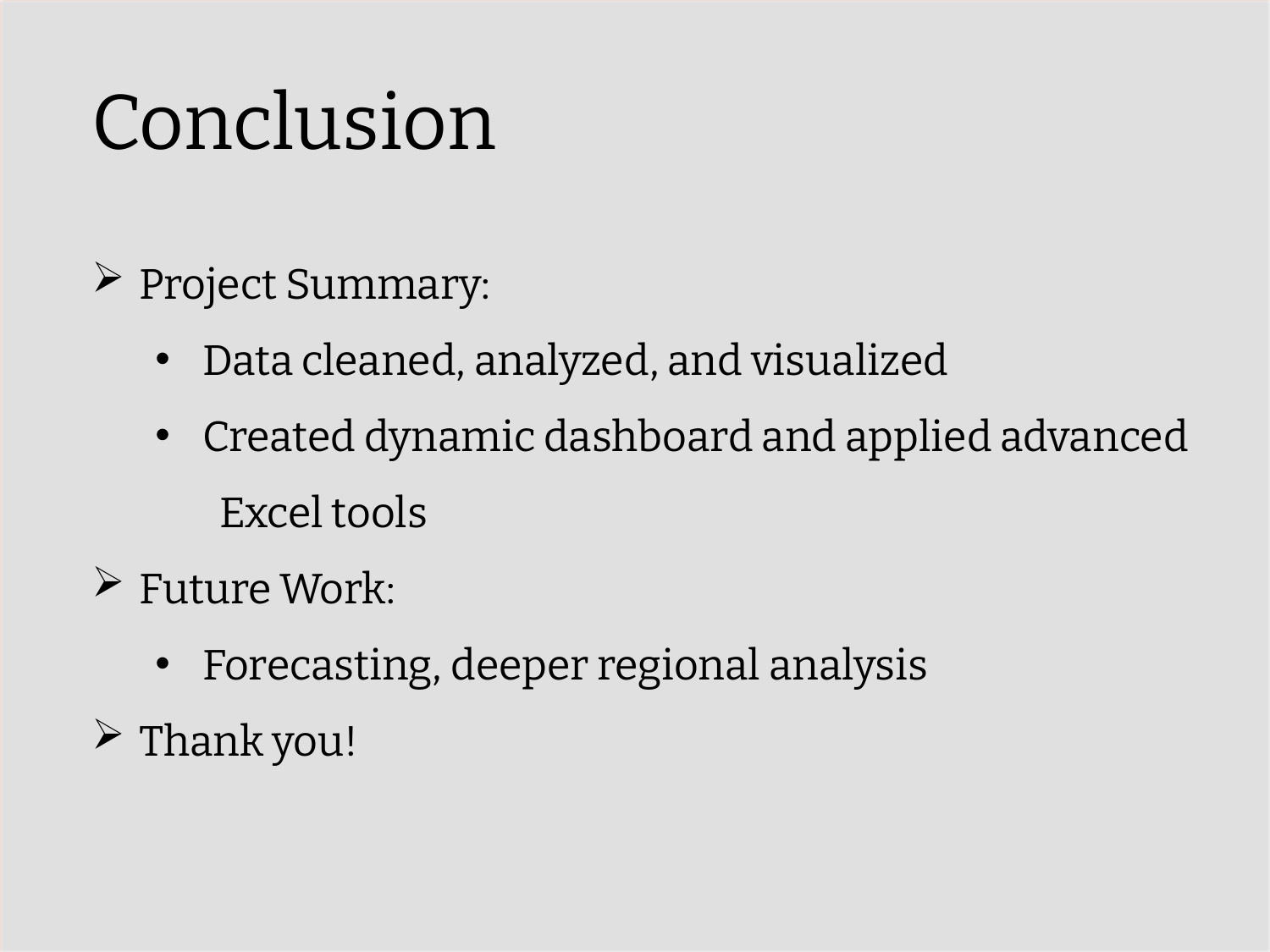

Conclusion
Project Summary:
Data cleaned, analyzed, and visualized
Created dynamic dashboard and applied advanced   Excel tools
Future Work:
Forecasting, deeper regional analysis
Thank you!